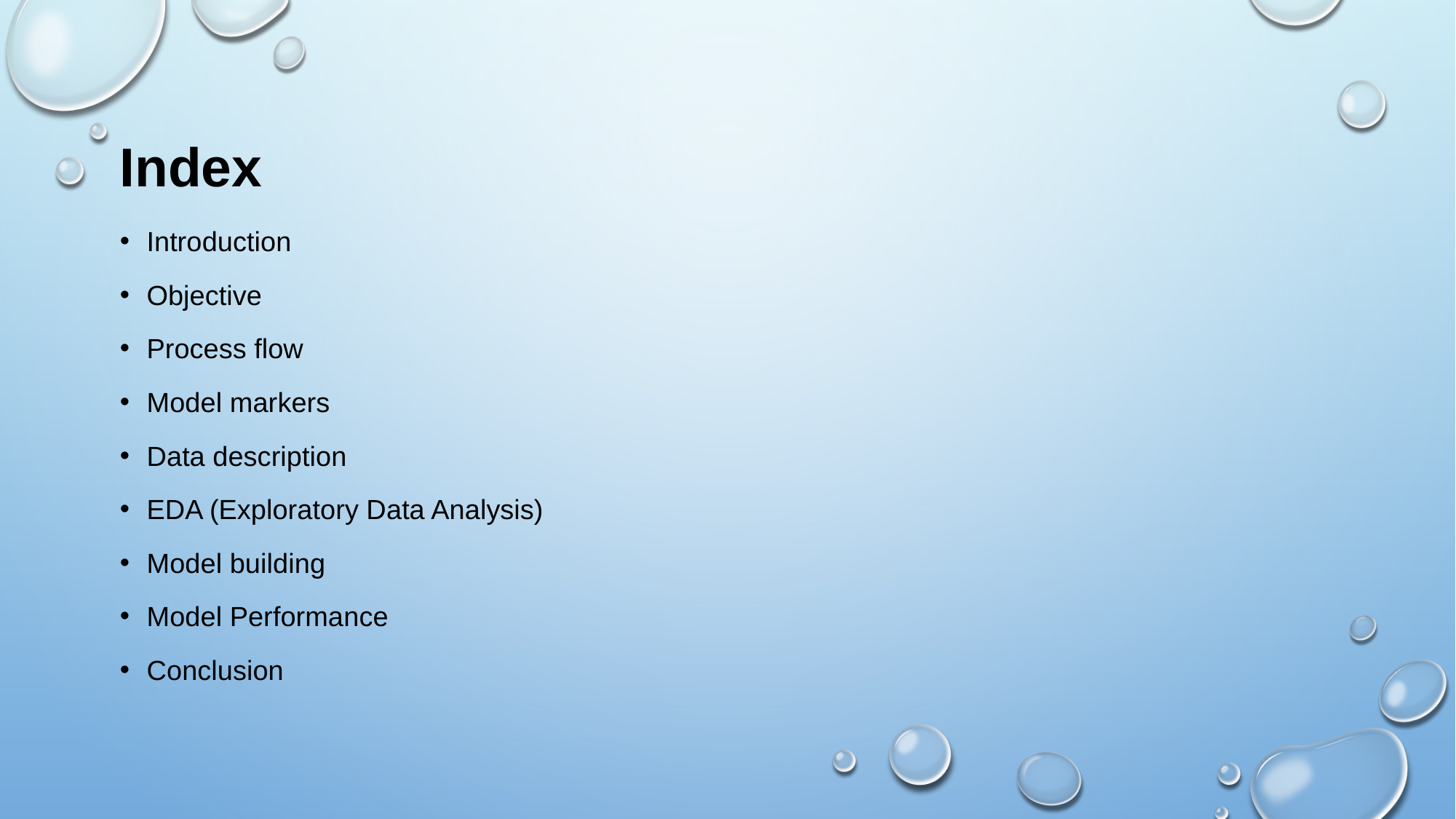

# Index
Introduction
Objective
Process flow
Model markers
Data description
EDA (Exploratory Data Analysis)
Model building
Model Performance
Conclusion